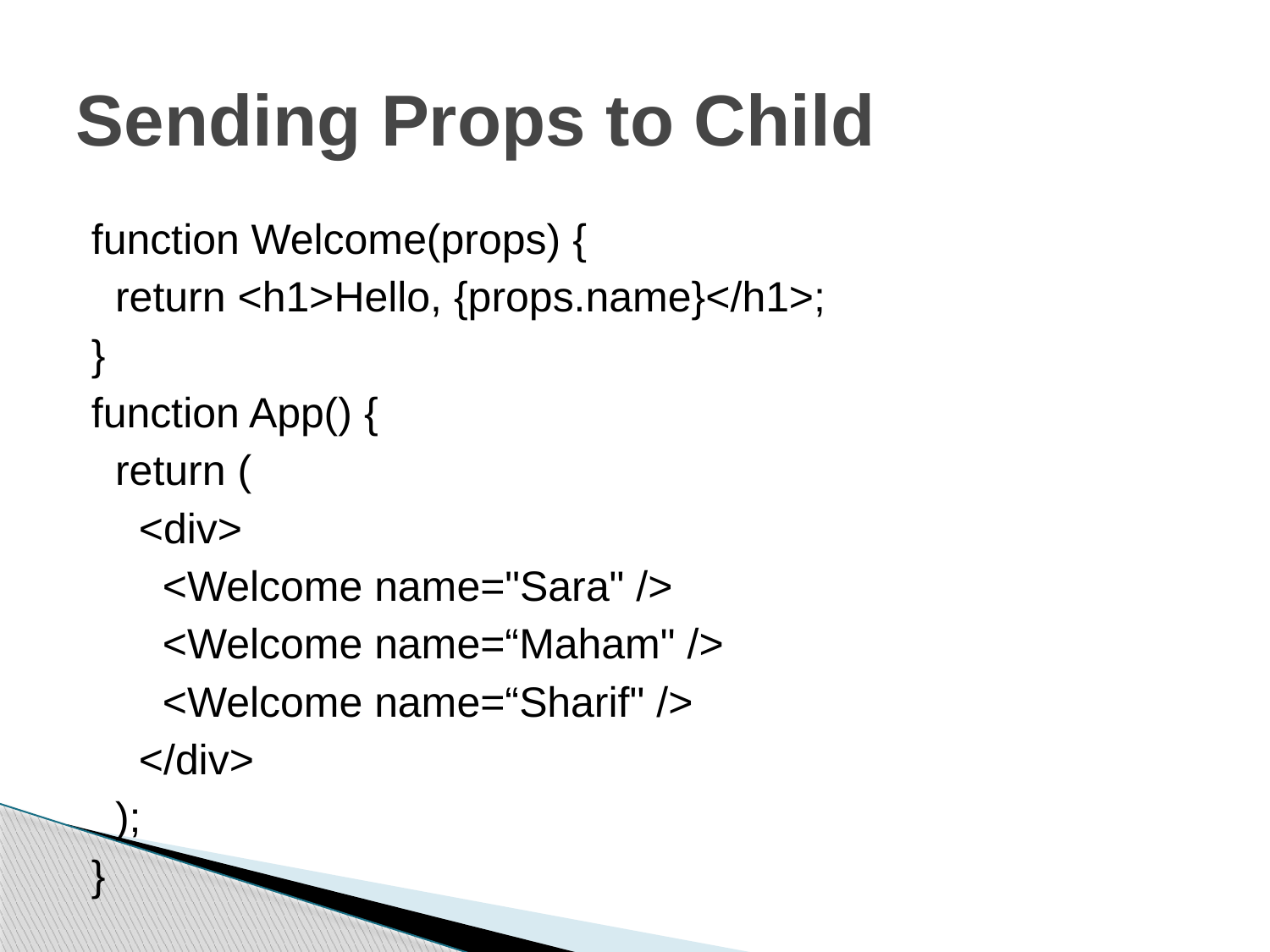

# Sending Props to Child
function Welcome(props) {
  return <h1>Hello, {props.name}</h1>;
}
function App() {
  return (
    <div>
      <Welcome name="Sara" />
      <Welcome name=“Maham" />
      <Welcome name=“Sharif" />
    </div>
  );
}